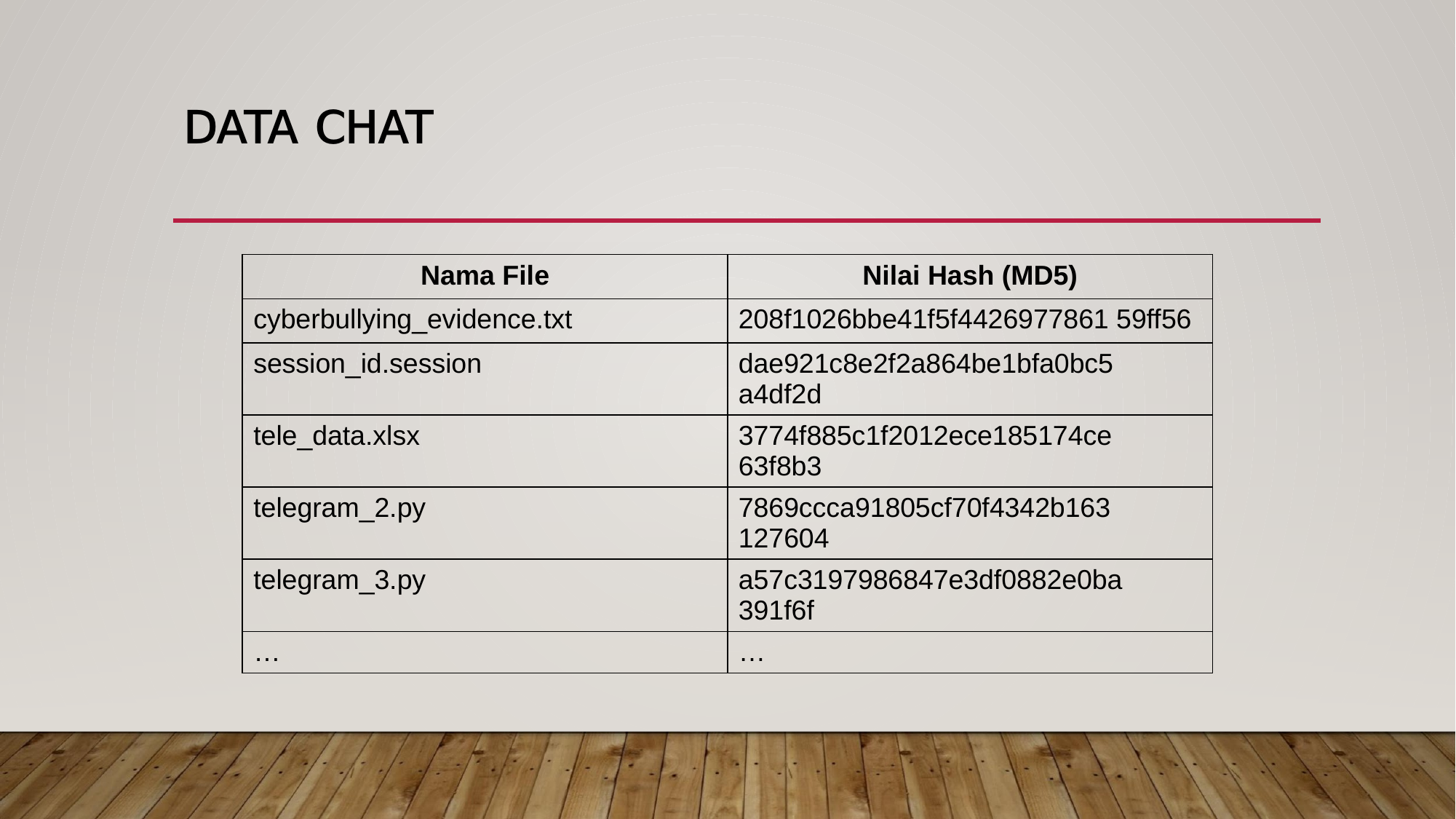

# DATA CHAT
| Nama File | Nilai Hash (MD5) |
| --- | --- |
| cyberbullying\_evidence.txt | 208f1026bbe41f5f4426977861 59ff56 |
| session\_id.session | dae921c8e2f2a864be1bfa0bc5 a4df2d |
| tele\_data.xlsx | 3774f885c1f2012ece185174ce 63f8b3 |
| telegram\_2.py | 7869ccca91805cf70f4342b163 127604 |
| telegram\_3.py | a57c3197986847e3df0882e0ba 391f6f |
| … | … |